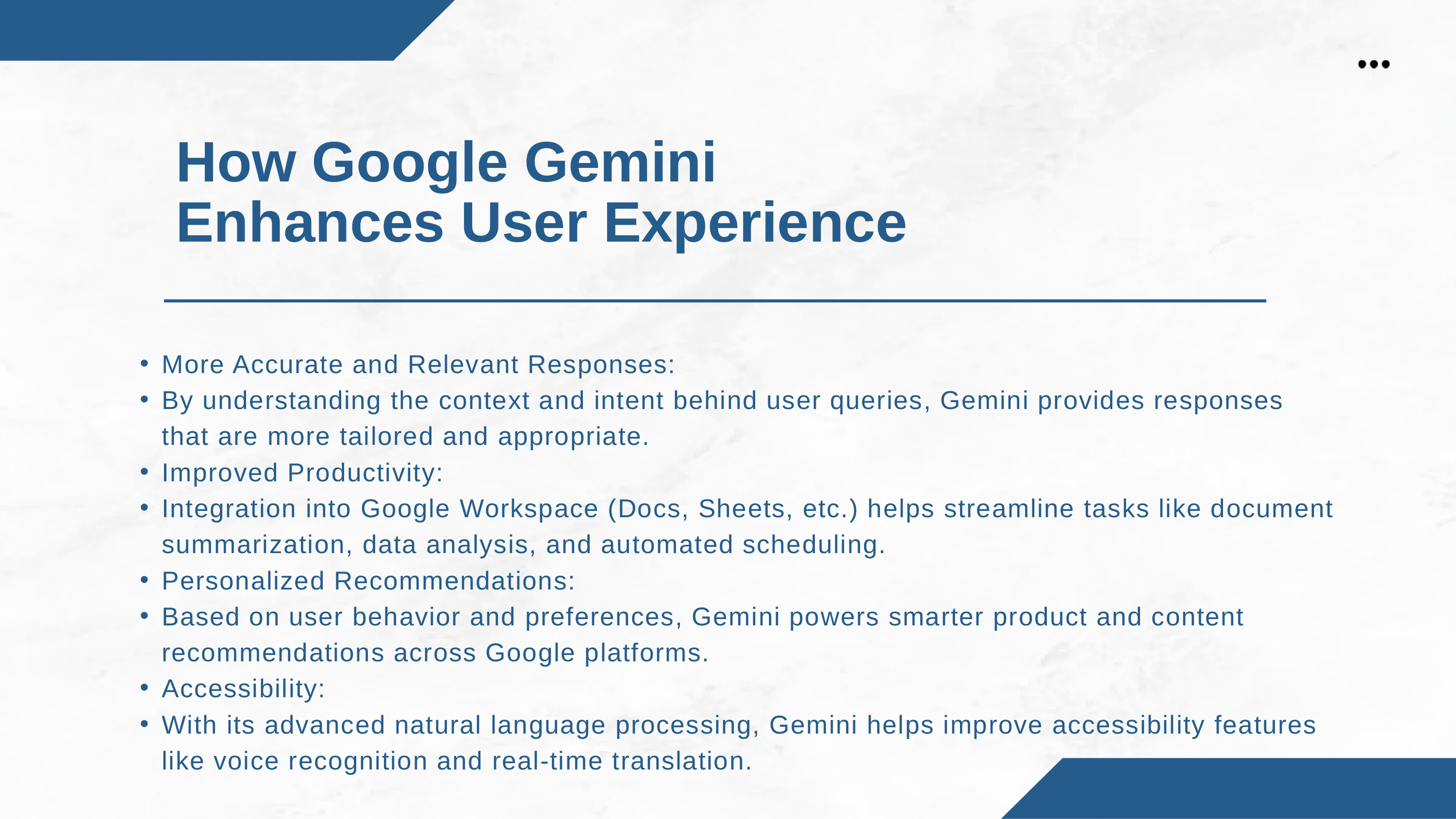

How Google Gemini Enhances User Experience

More Accurate and Relevant Responses:
By understanding the context and intent behind user queries, Gemini provides responses that are more tailored and appropriate.
Improved Productivity:
Integration into Google Workspace (Docs, Sheets, etc.) helps streamline tasks like document summarization, data analysis, and automated scheduling.
Personalized Recommendations:
Based on user behavior and preferences, Gemini powers smarter product and content recommendations across Google platforms.
Accessibility:
With its advanced natural language processing, Gemini helps improve accessibility features like voice recognition and real-time translation.